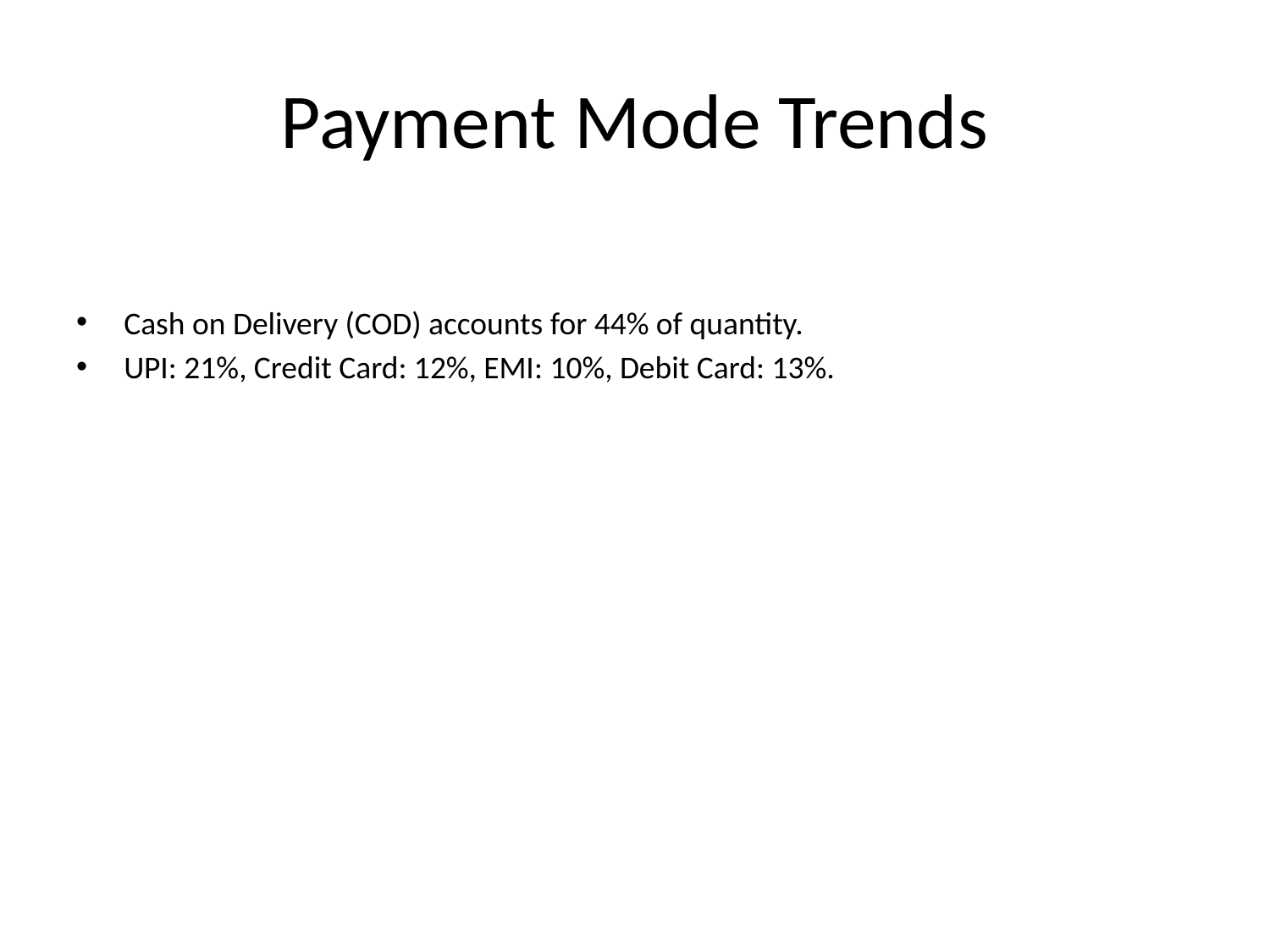

# Payment Mode Trends

Cash on Delivery (COD) accounts for 44% of quantity.
UPI: 21%, Credit Card: 12%, EMI: 10%, Debit Card: 13%.